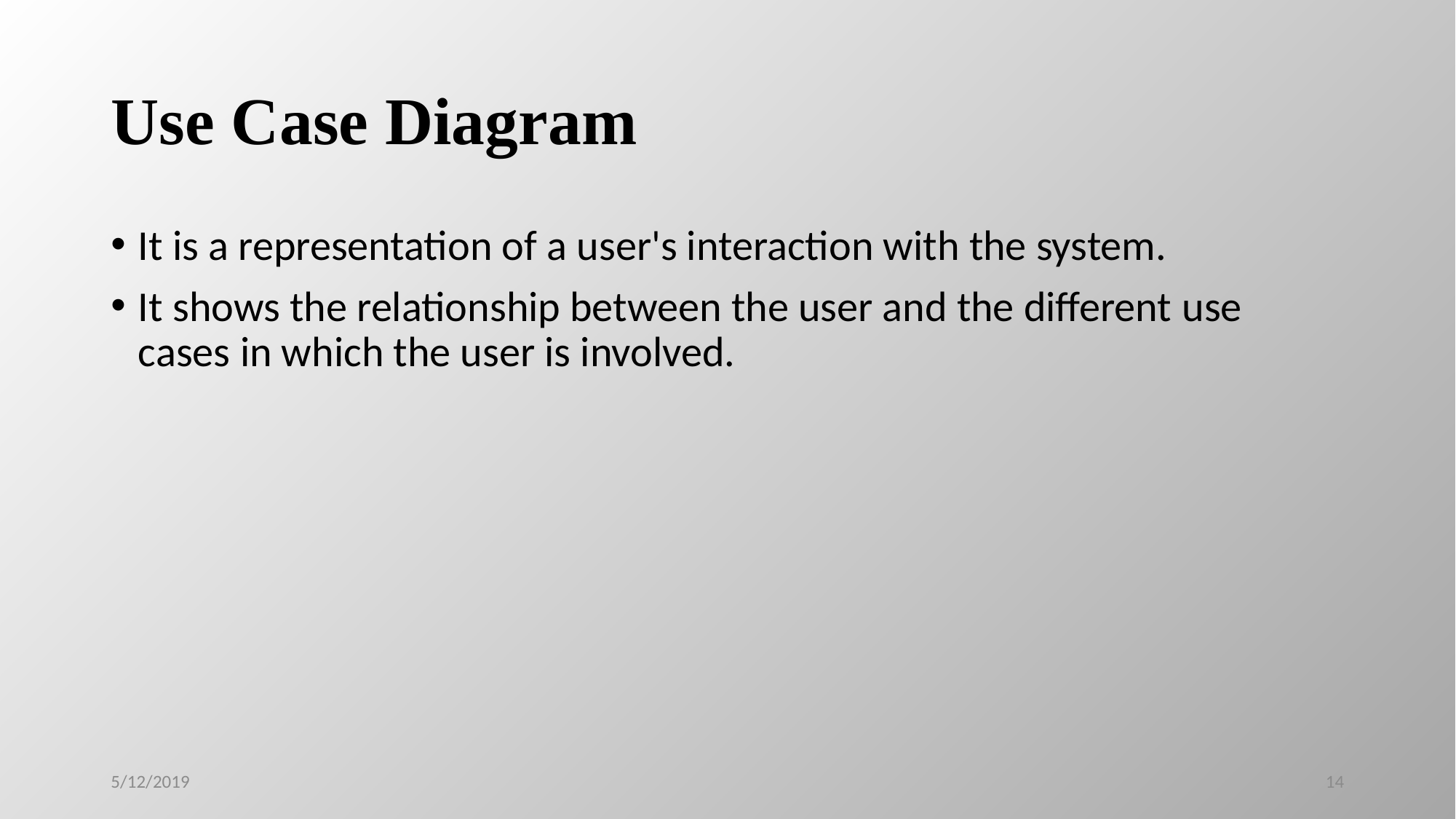

# Use Case Diagram
It is a representation of a user's interaction with the system.
It shows the relationship between the user and the different use cases in which the user is involved.
5/12/2019
14